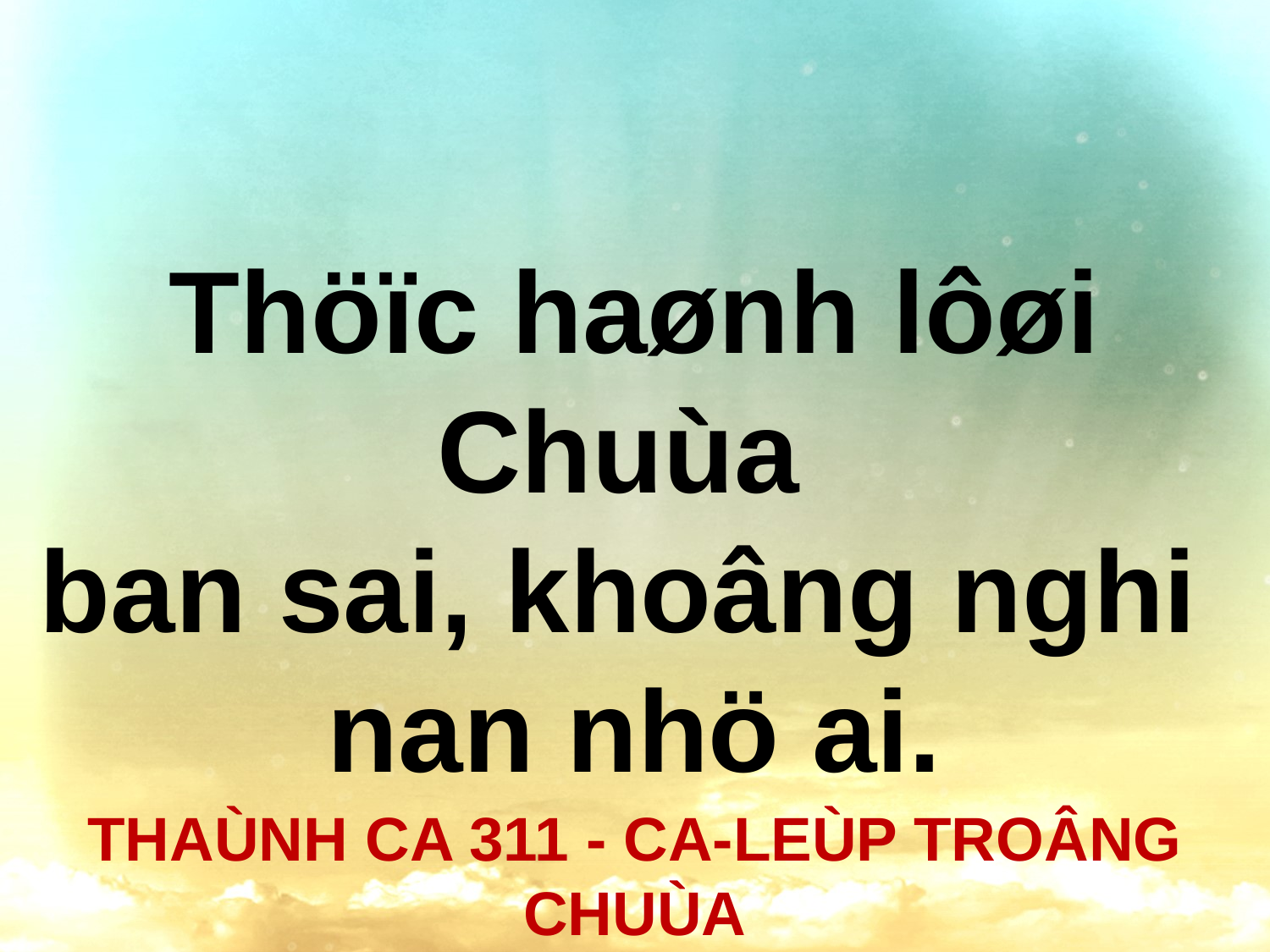

Thöïc haønh lôøi Chuùa
ban sai, khoâng nghi
nan nhö ai.
THAÙNH CA 311 - CA-LEÙP TROÂNG CHUÙA